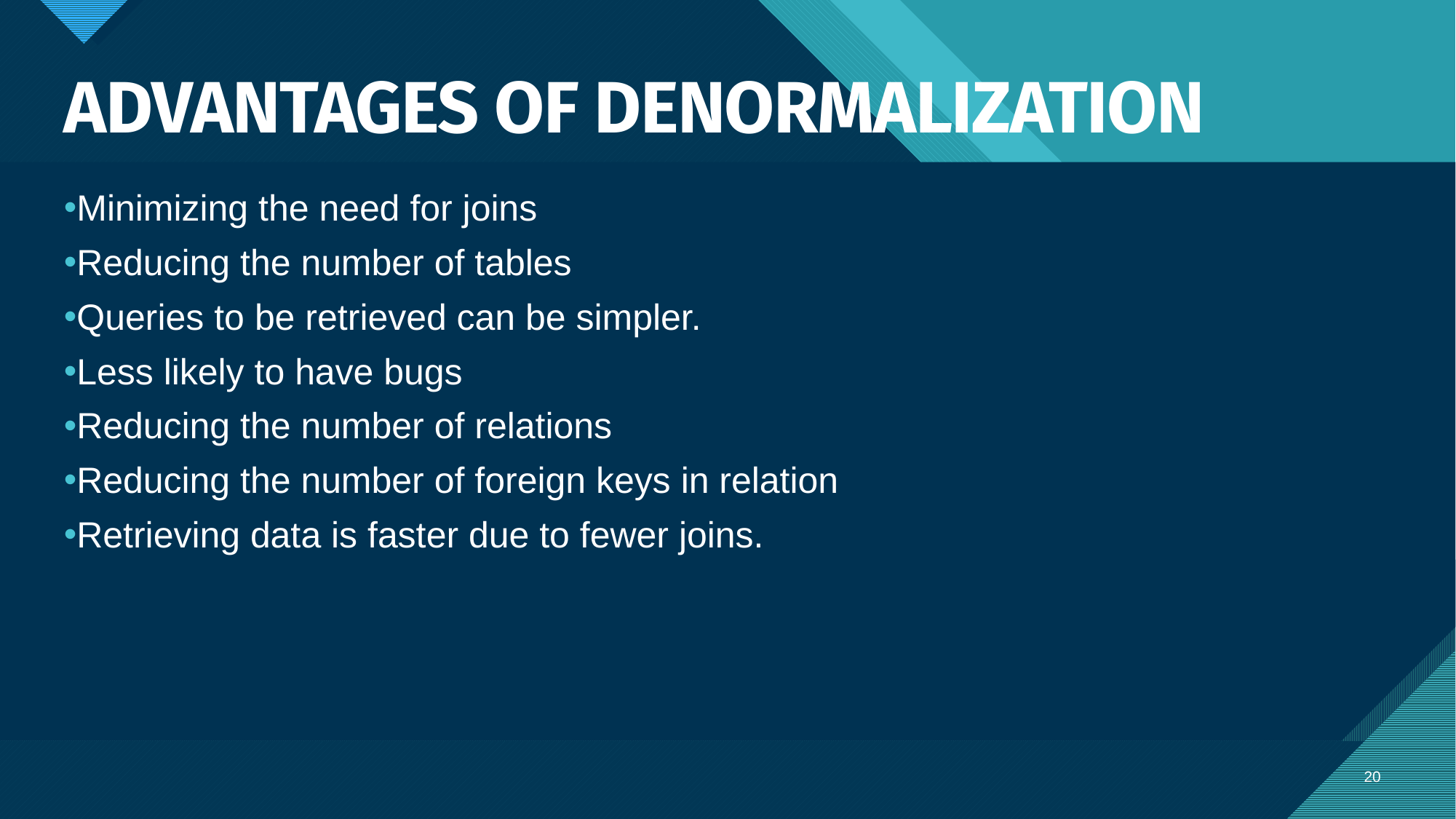

# ADVANTAGES OF DENORMALIZATION
Minimizing the need for joins
Reducing the number of tables
Queries to be retrieved can be simpler.
Less likely to have bugs
Reducing the number of relations
Reducing the number of foreign keys in relation
Retrieving data is faster due to fewer joins.

20